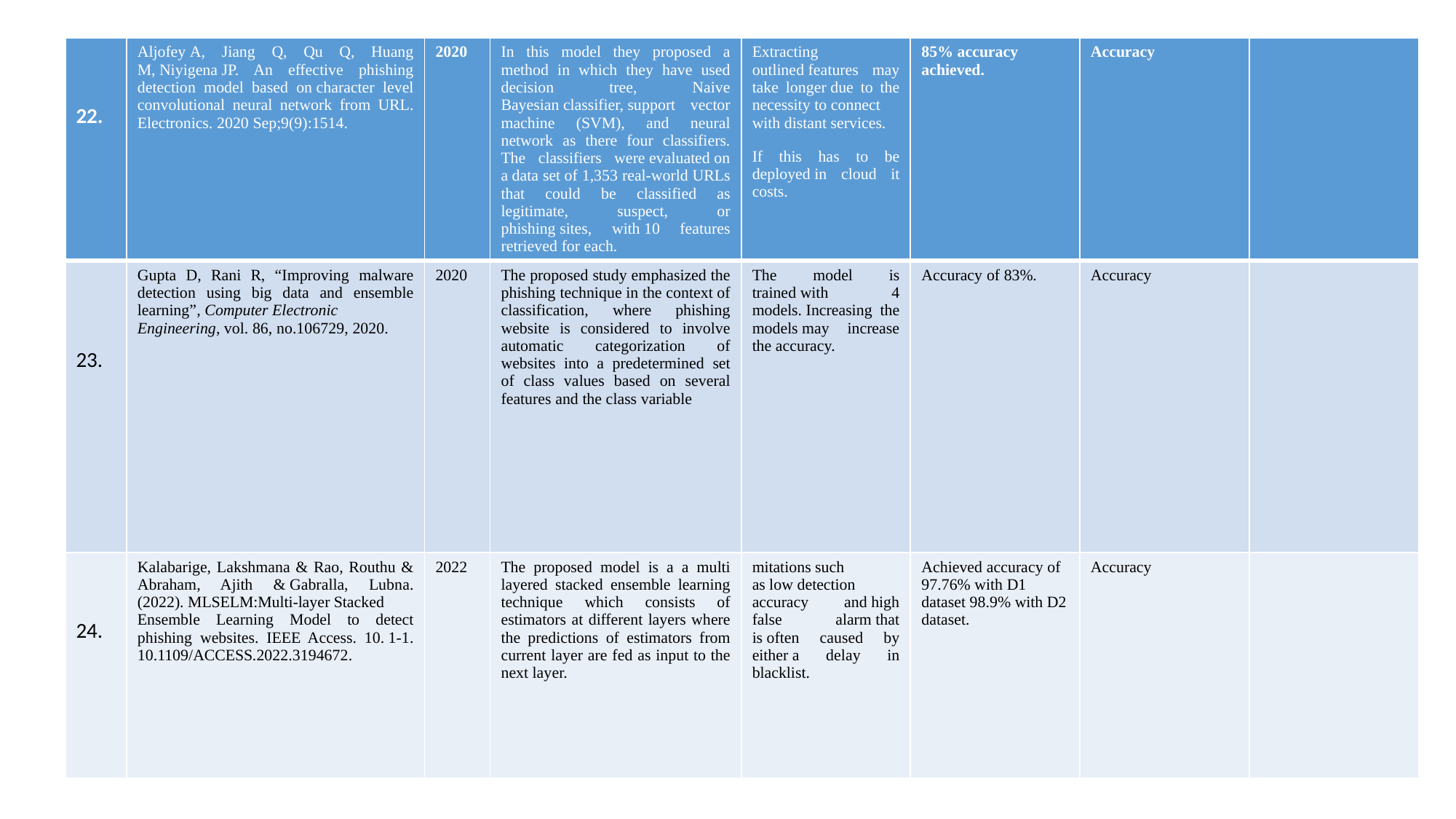

| ​ ​ ​ 22.​ | ​Aljofey A, Jiang Q, Qu Q, Huang M, Niyigena JP. An effective phishing detection model based on character level convolutional neural network from URL. Electronics. 2020 Sep;9(9):1514. | ​2020 | ​In this model they proposed a method in which they have used decision tree, Naive Bayesian classifier, support vector machine (SVM), and neural network as there four classifiers. The classifiers were evaluated on a data set of 1,353 real-world URLs that could be classified as legitimate, suspect, or phishing sites, with 10 features retrieved for each. | ​Extracting outlined features may take longer due to the necessity to connect with distant services. If this has to be deployed in cloud it costs. | ​85% accuracy achieved. | ​Accuracy | ​ |
| --- | --- | --- | --- | --- | --- | --- | --- |
| ​ ​ ​ ​ 23.​ | Gupta D, Rani R, “Improving malware detection using big data and ensemble learning”, Computer Electronic Engineering, vol. 86, no.106729, 2020. | ​2020 | ​The proposed study emphasized the phishing technique in the context of classification, where phishing website is considered to involve automatic categorization of websites into a predetermined set of class values based on several features and the class variable | ​The model is trained with 4 models. Increasing the models may increase the accuracy. | ​Accuracy of 83%. | ​Accuracy | ​ |
| ​ ​ ​ 24.​ | ​Kalabarige, Lakshmana & Rao, Routhu & Abraham, Ajith & Gabralla, Lubna. (2022). MLSELM:Multi-layer Stacked Ensemble Learning Model to detect phishing websites. IEEE Access. 10. 1-1. 10.1109/ACCESS.2022.3194672. | ​2022 | ​The proposed model is a a multi layered stacked ensemble learning technique which consists of estimators at different layers where the predictions of estimators from current layer are fed as input to the next layer. | ​mitations such as low detection accuracy and high false alarm that is often caused by either a delay in blacklist. | ​Achieved accuracy of 97.76% with D1 dataset 98.9% with D2 dataset. | ​Accuracy | ​ |